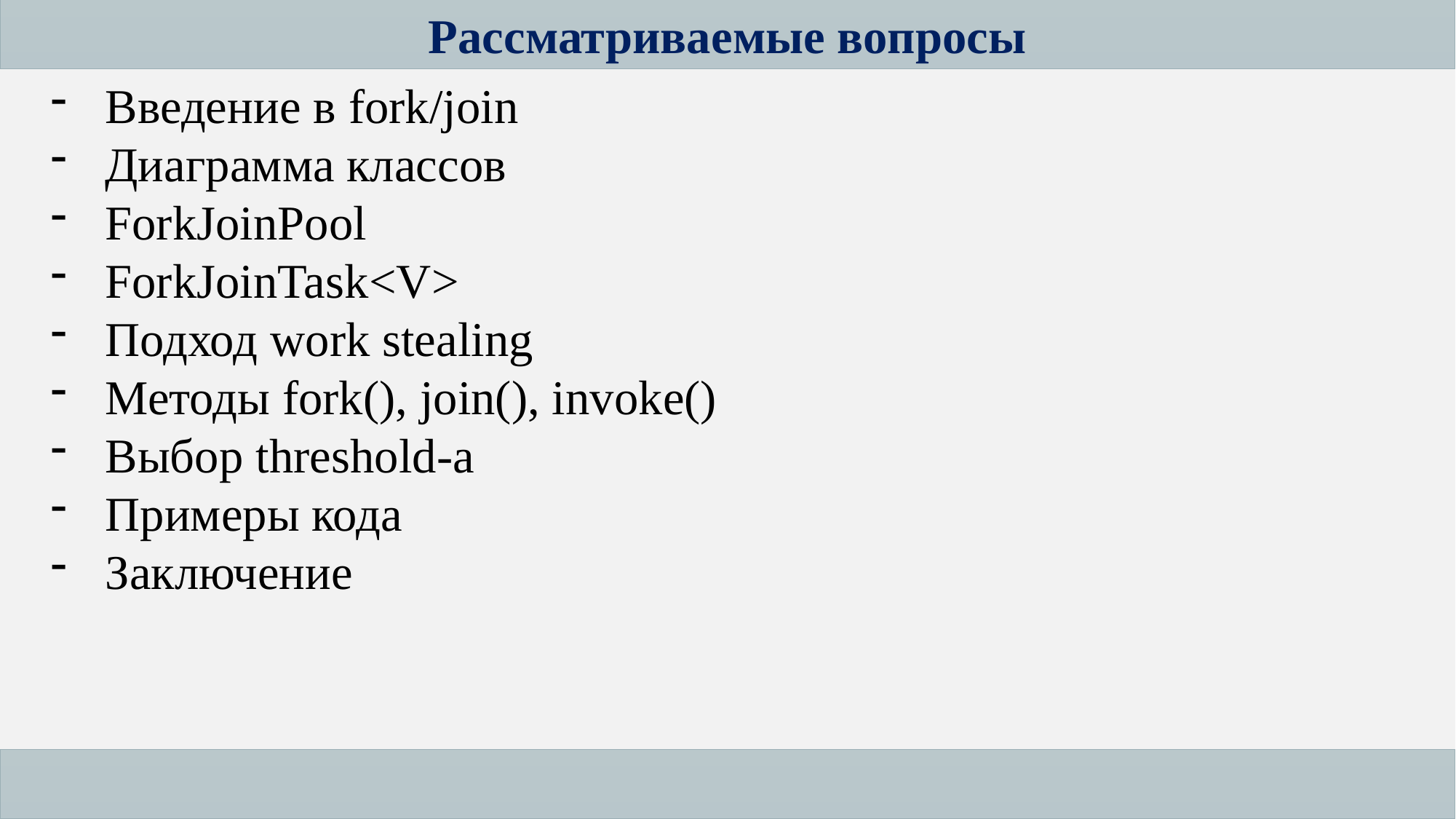

Рассматриваемые вопросы
Введение в fork/join
Диаграмма классов
ForkJoinPool
ForkJoinTask<V>
Подход work stealing
Методы fork(), join(), invoke()
Выбор threshold-a
Примеры кода
Заключение